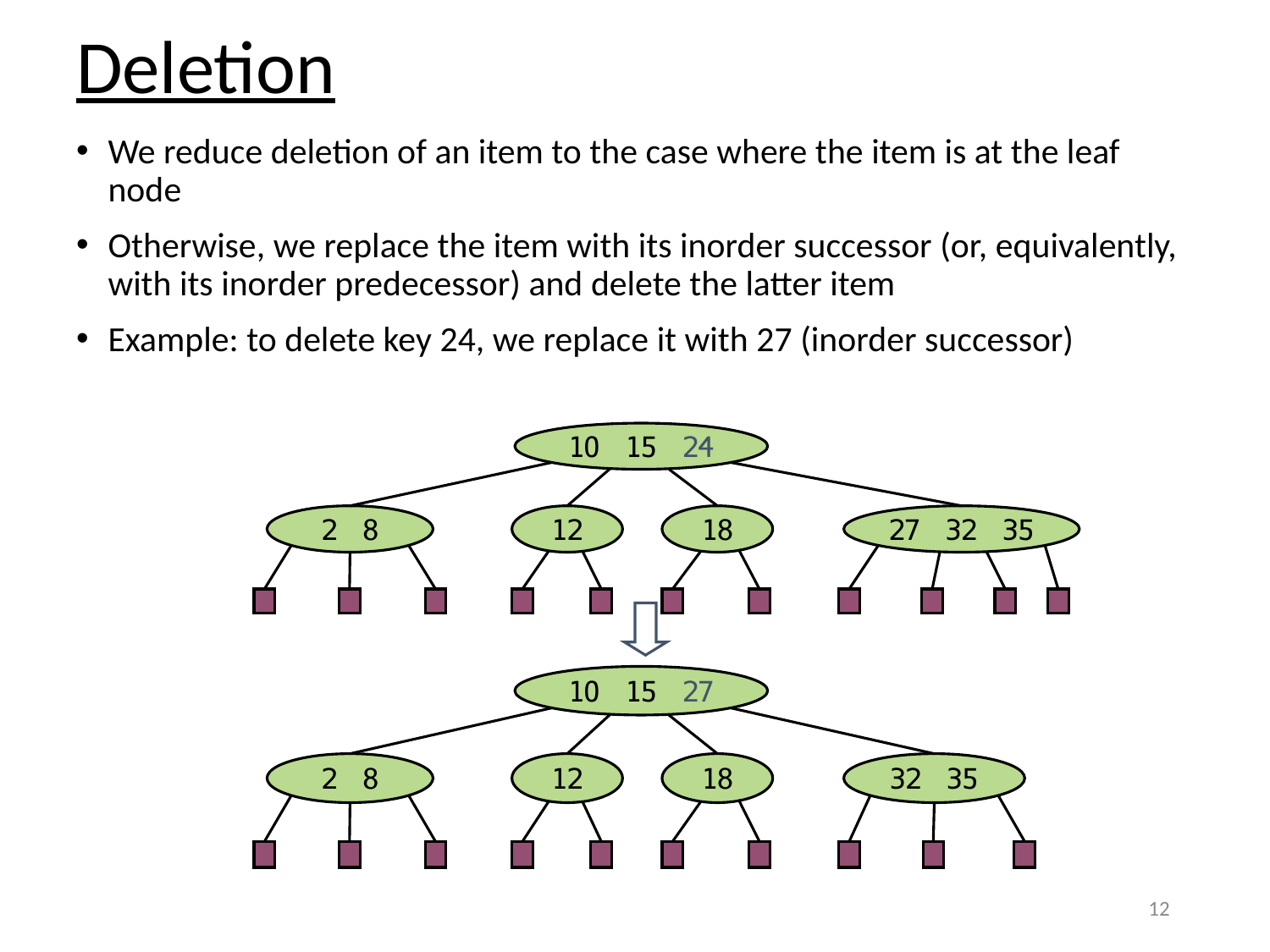

# Deletion
We reduce deletion of an item to the case where the item is at the leaf node
Otherwise, we replace the item with its inorder successor (or, equivalently, with its inorder predecessor) and delete the latter item
Example: to delete key 24, we replace it with 27 (inorder successor)
10   15   24
2   8
12
18
27   32   35

10   15   27
2   8
12
18
32   35

12